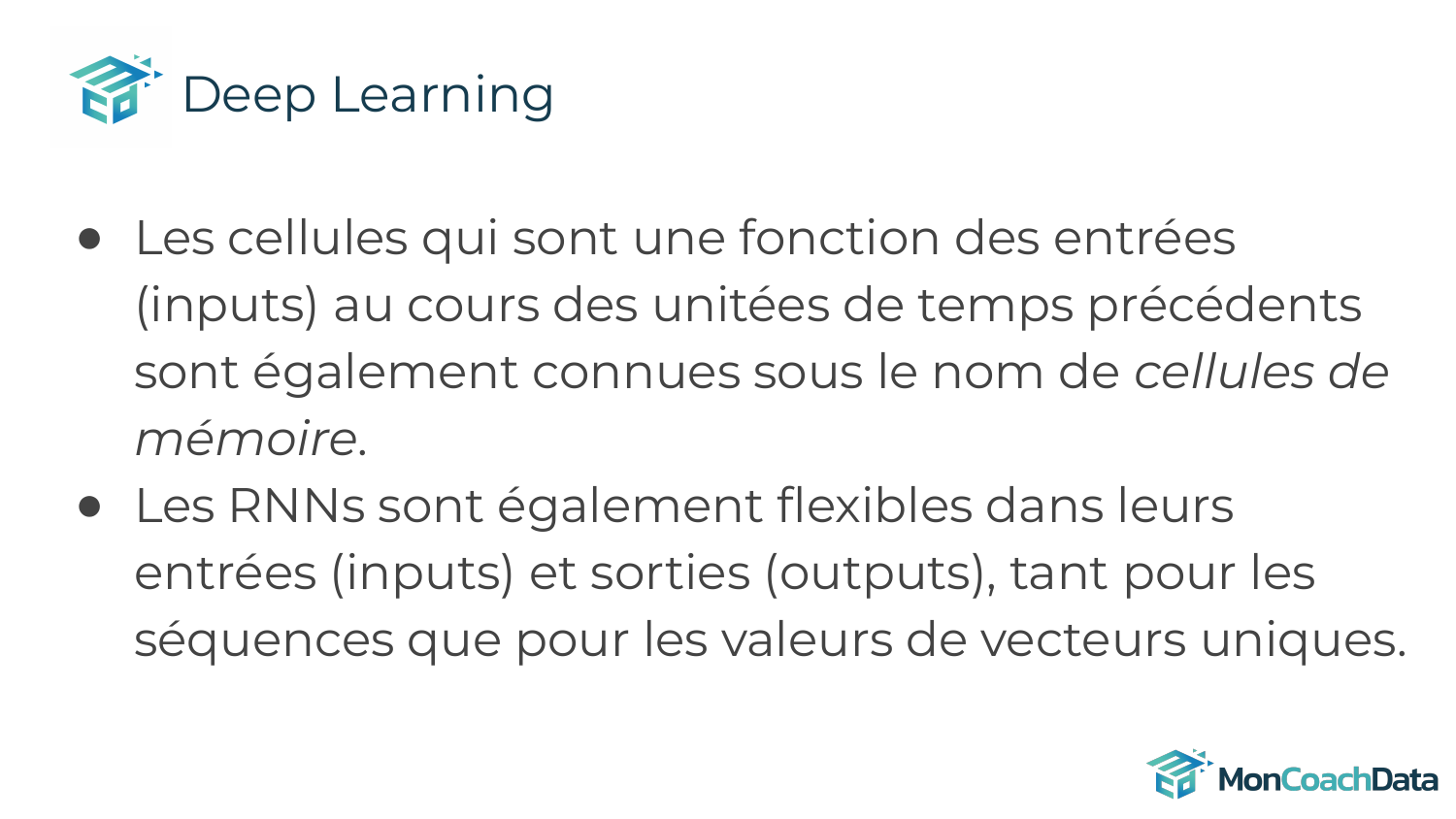

# Deep Learning
Les cellules qui sont une fonction des entrées (inputs) au cours des unitées de temps précédents sont également connues sous le nom de cellules de mémoire.
Les RNNs sont également flexibles dans leurs entrées (inputs) et sorties (outputs), tant pour les séquences que pour les valeurs de vecteurs uniques.